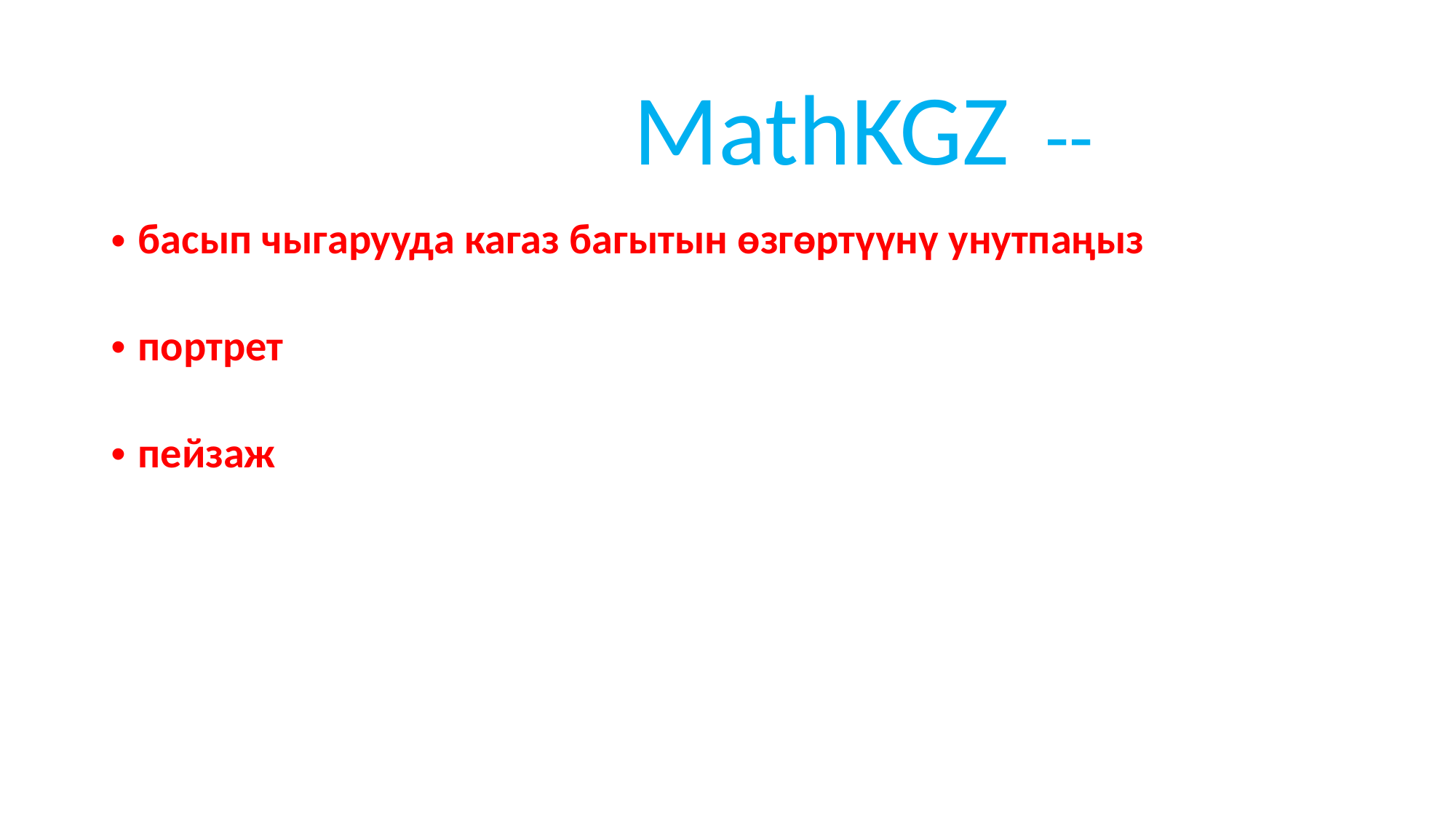

MathKGZ  --
басып чыгарууда кагаз багытын өзгөртүүнү унутпаңыз

портрет

пейзаж